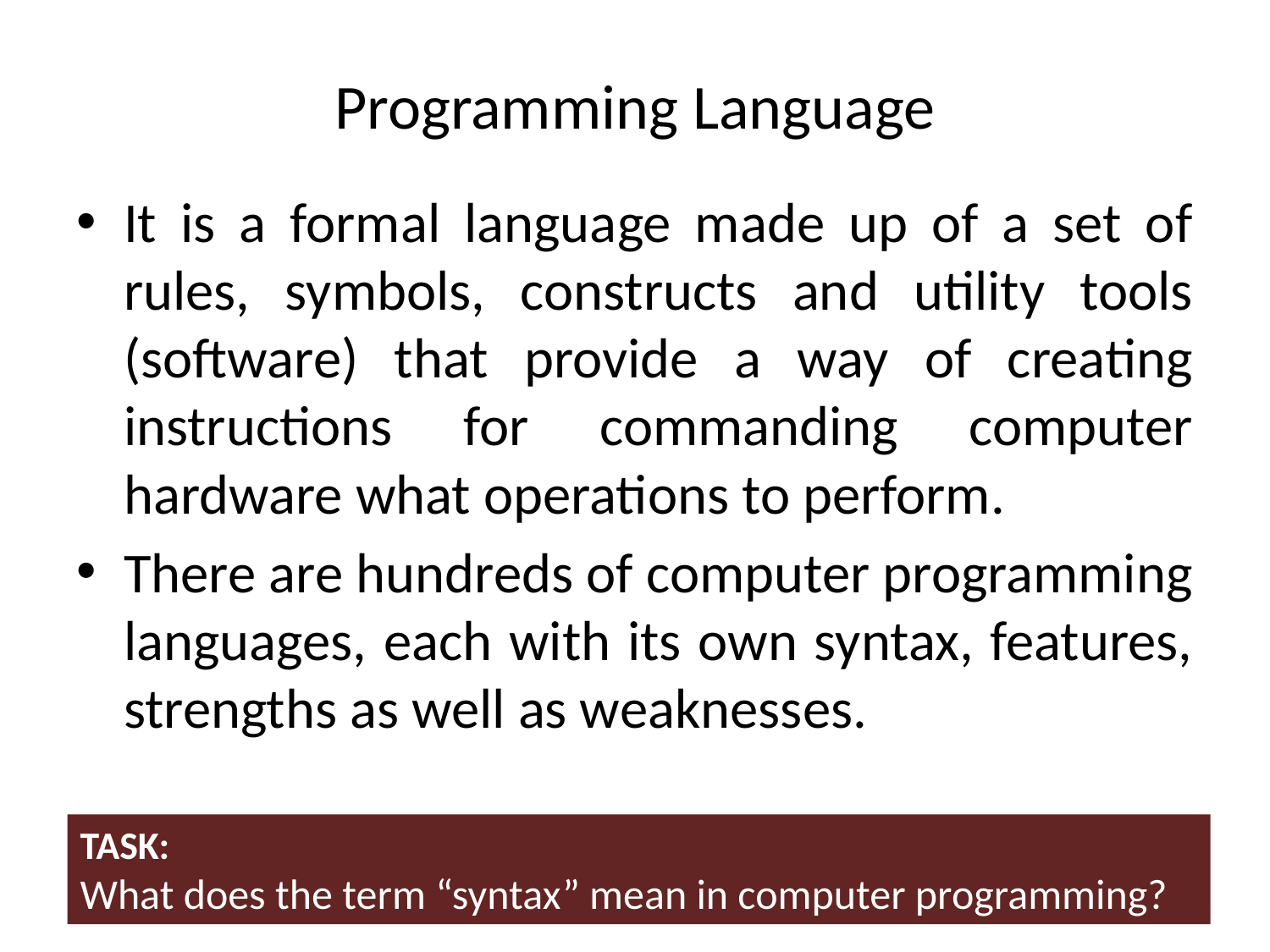

# Programming Language
It is a formal language made up of a set of rules, symbols, constructs and utility tools (software) that provide a way of creating instructions for commanding computer hardware what operations to perform.
There are hundreds of computer programming languages, each with its own syntax, features, strengths as well as weaknesses.

TASK:
What does the term “syntax” mean in computer programming?